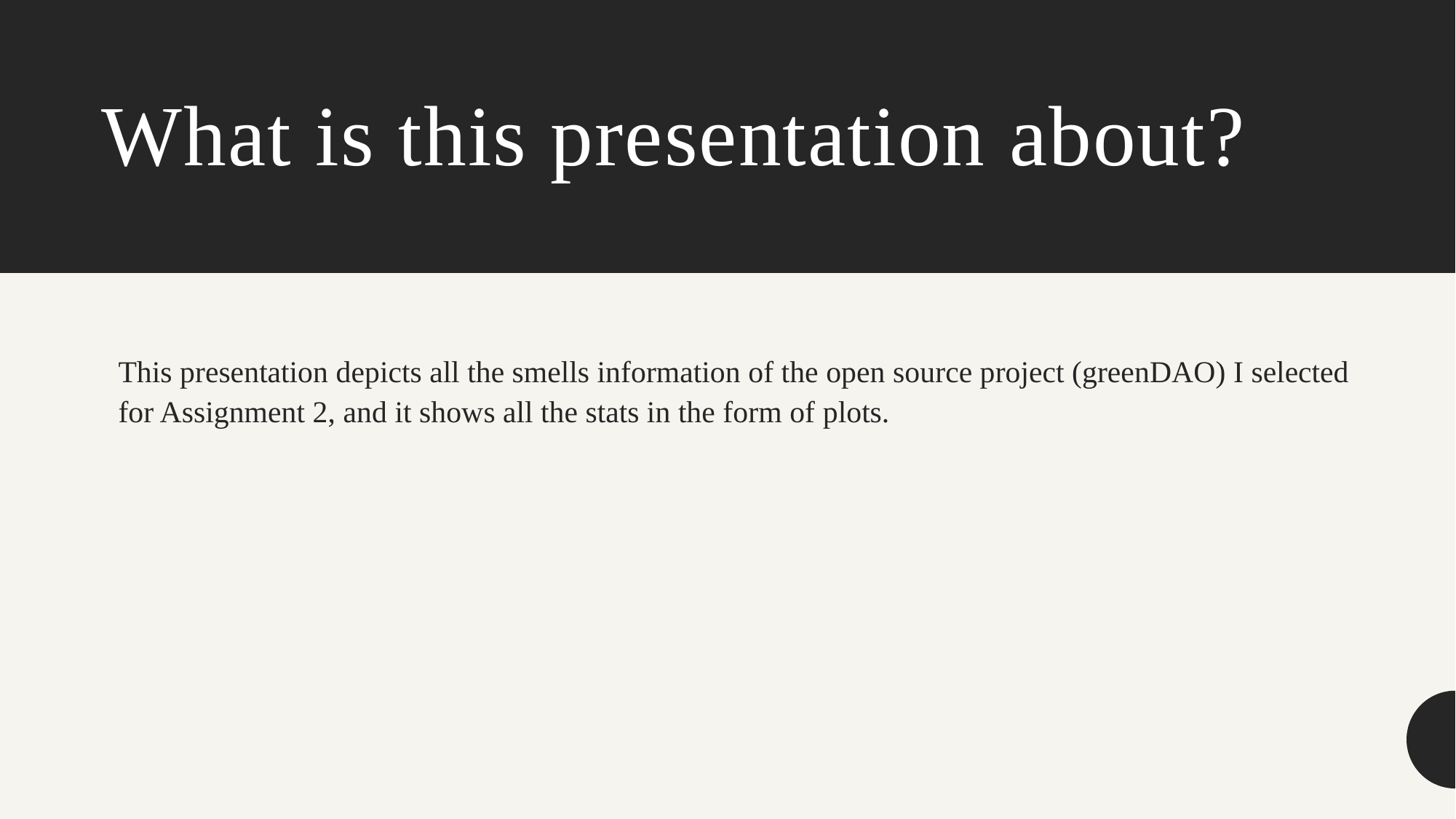

# What is this presentation about?
This presentation depicts all the smells information of the open source project (greenDAO) I selected for Assignment 2, and it shows all the stats in the form of plots.